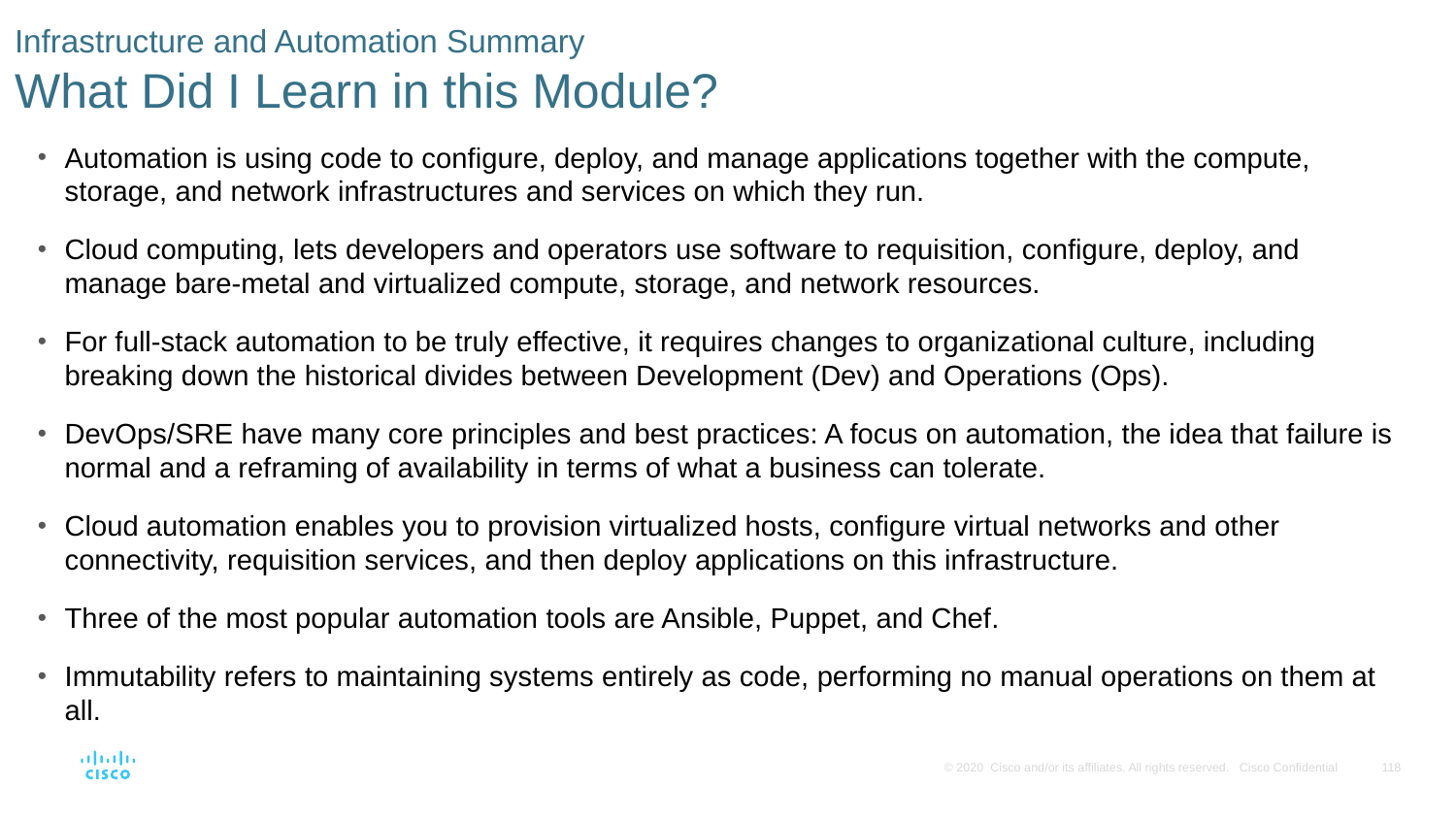

# Infrastructure and Automation Summary What Did I Learn in this Module?
Automation is using code to configure, deploy, and manage applications together with the compute, storage, and network infrastructures and services on which they run.
Cloud computing, lets developers and operators use software to requisition, configure, deploy, and manage bare-metal and virtualized compute, storage, and network resources.
For full-stack automation to be truly effective, it requires changes to organizational culture, including breaking down the historical divides between Development (Dev) and Operations (Ops).
DevOps/SRE have many core principles and best practices: A focus on automation, the idea that failure is normal and a reframing of availability in terms of what a business can tolerate.
Cloud automation enables you to provision virtualized hosts, configure virtual networks and other connectivity, requisition services, and then deploy applications on this infrastructure.
Three of the most popular automation tools are Ansible, Puppet, and Chef.
Immutability refers to maintaining systems entirely as code, performing no manual operations on them at all.